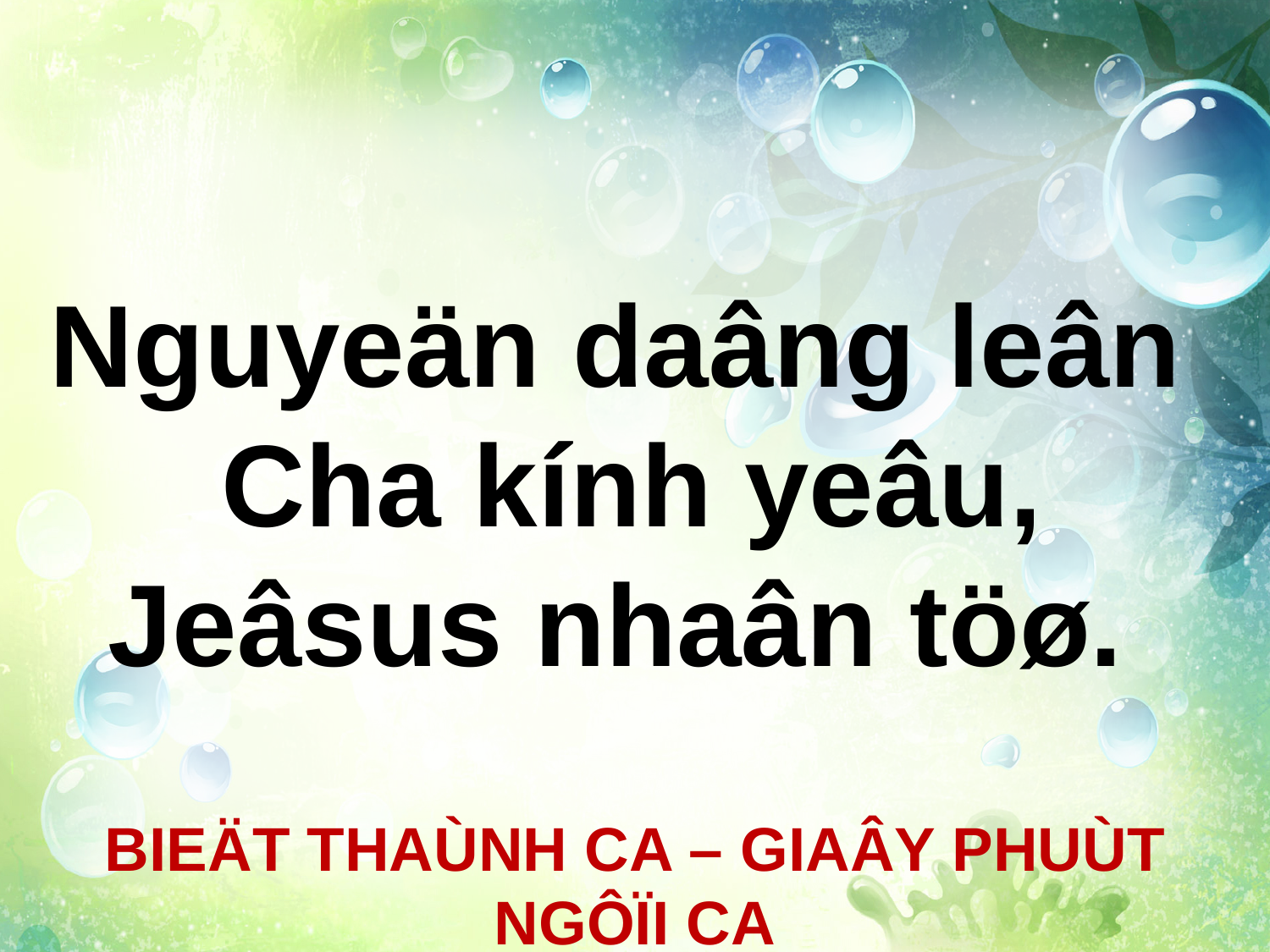

Nguyeän daâng leân
Cha kính yeâu,
Jeâsus nhaân töø.
BIEÄT THAÙNH CA – GIAÂY PHUÙT NGÔÏI CA